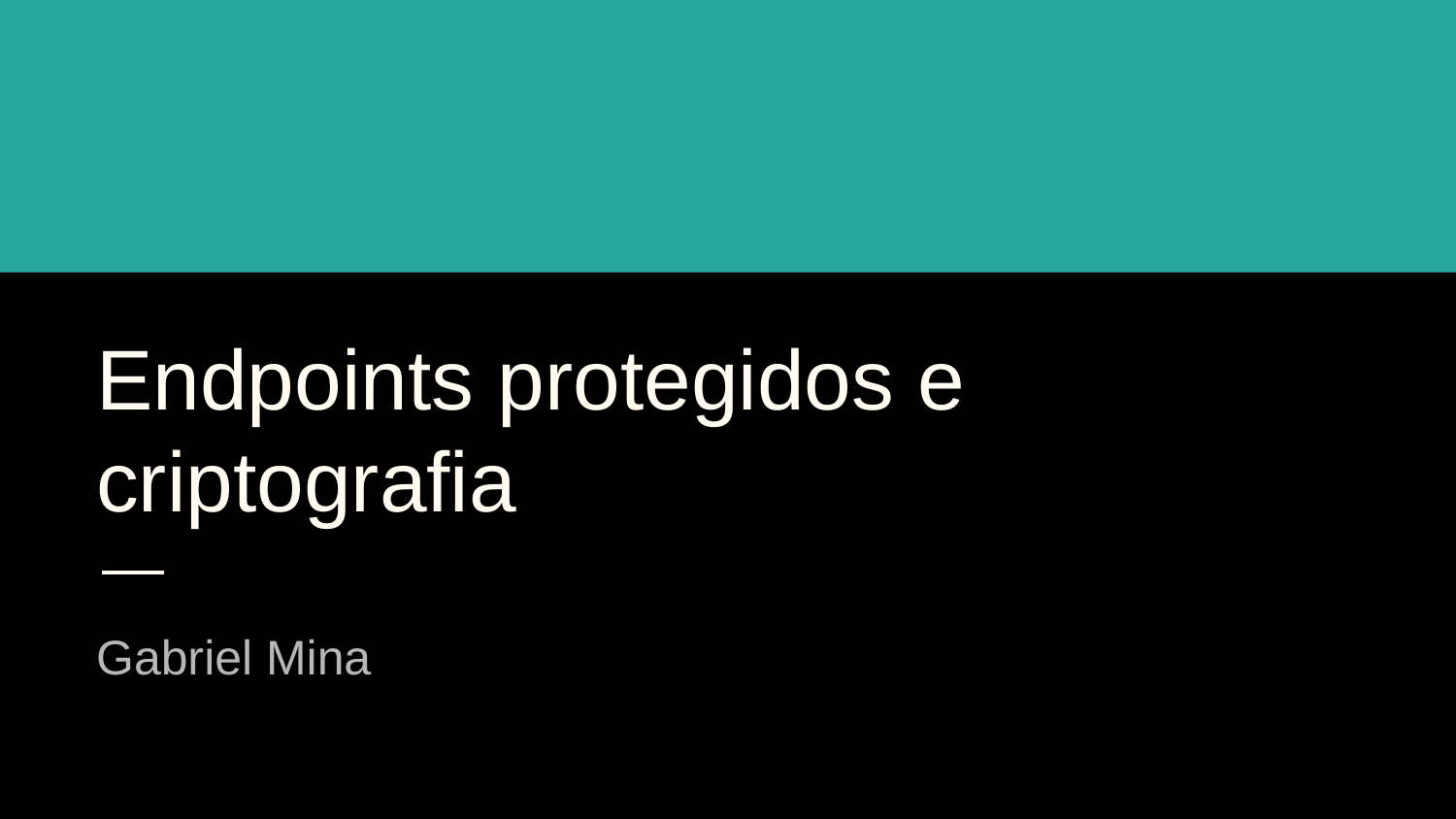

# Endpoints protegidos e criptografia
Gabriel Mina